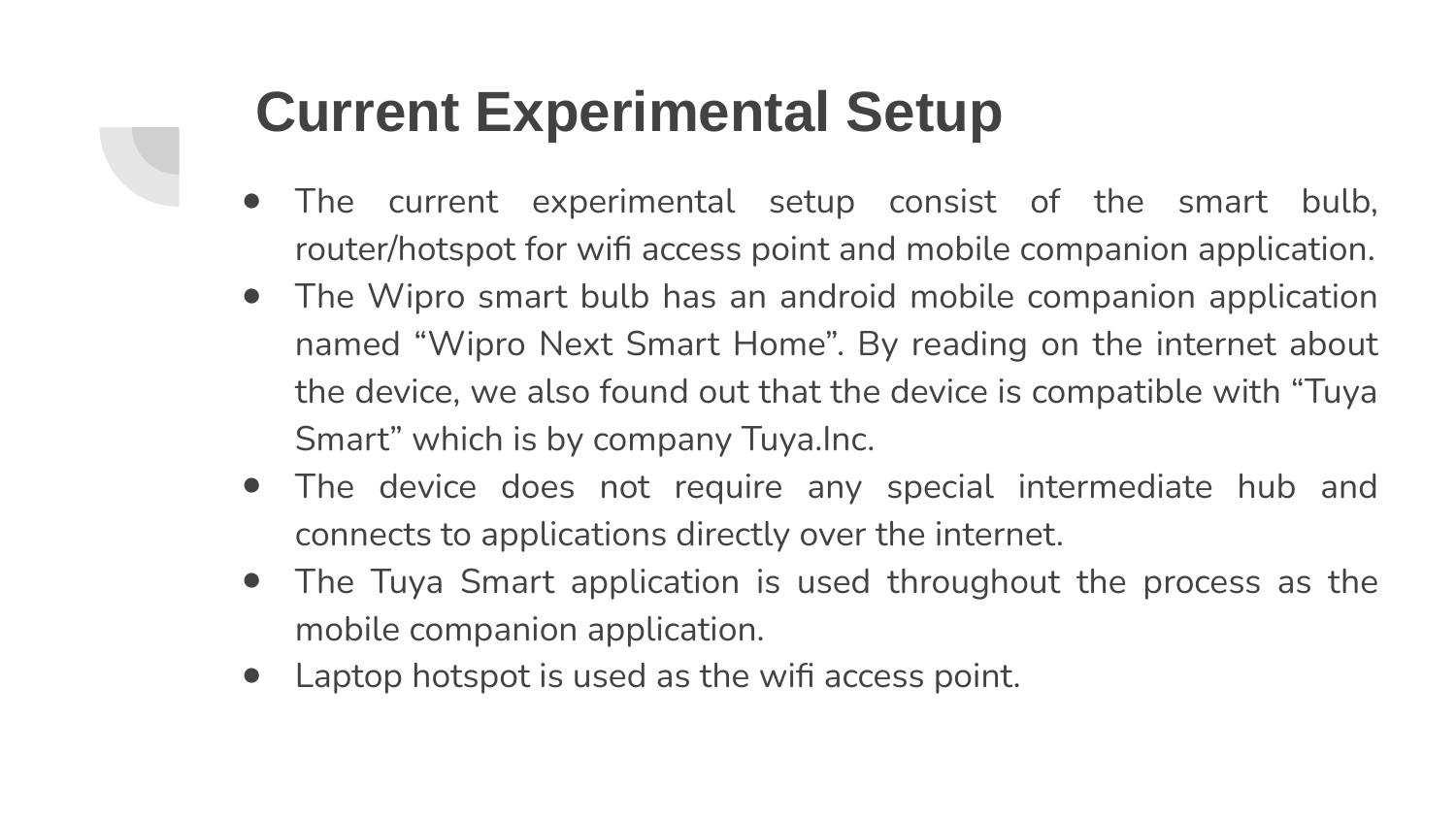

# Current Experimental Setup

The current experimental setup consist of the smart bulb, router/hotspot for wifi access point and mobile companion application.
The Wipro smart bulb has an android mobile companion application named “Wipro Next Smart Home”. By reading on the internet about the device, we also found out that the device is compatible with “Tuya Smart” which is by company Tuya.Inc.
The device does not require any special intermediate hub and connects to applications directly over the internet.
The Tuya Smart application is used throughout the process as the mobile companion application.
Laptop hotspot is used as the wifi access point.